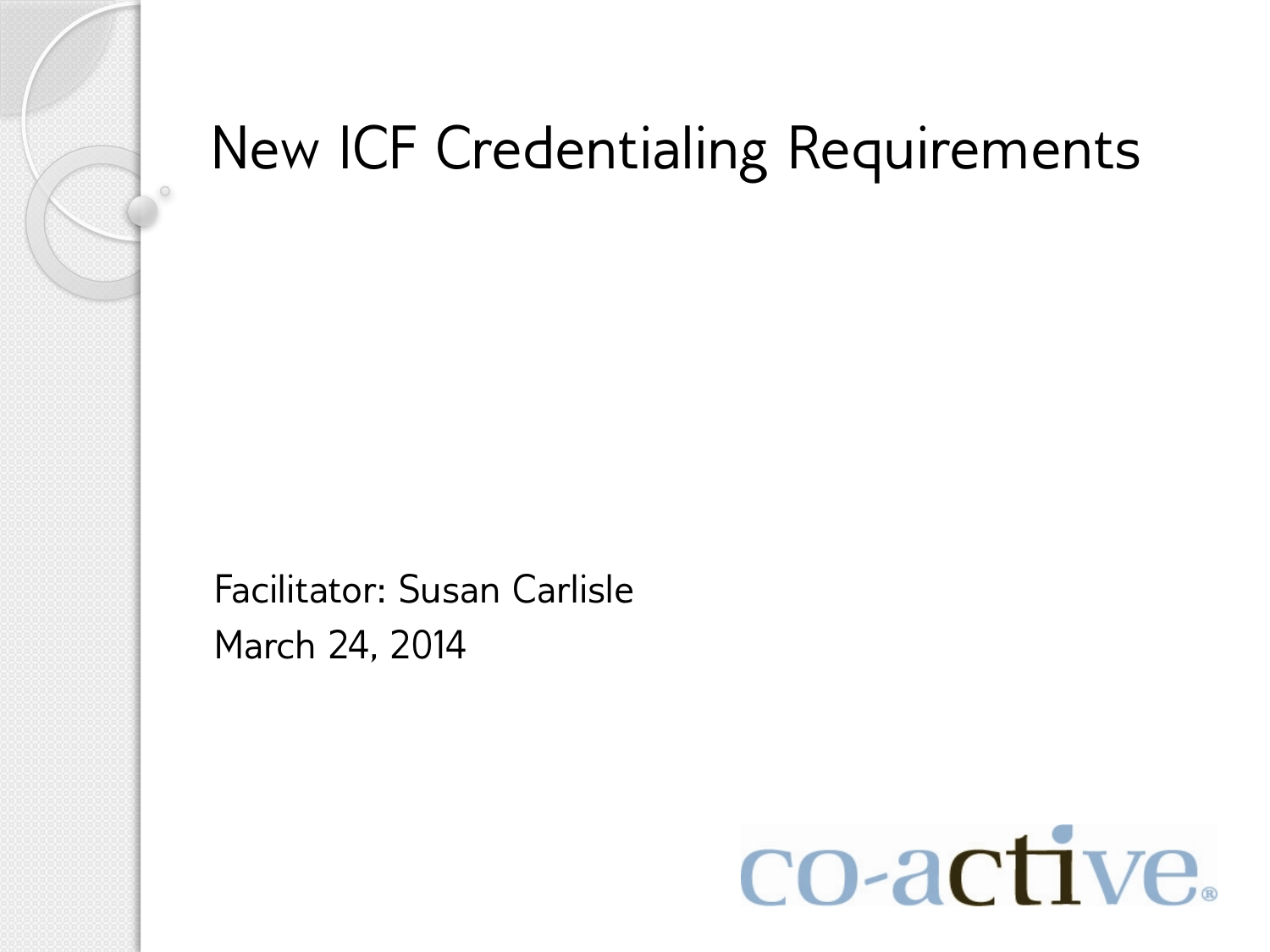

# New ICF Credentialing Requirements

Facilitator: Susan Carlisle
March 24, 2014